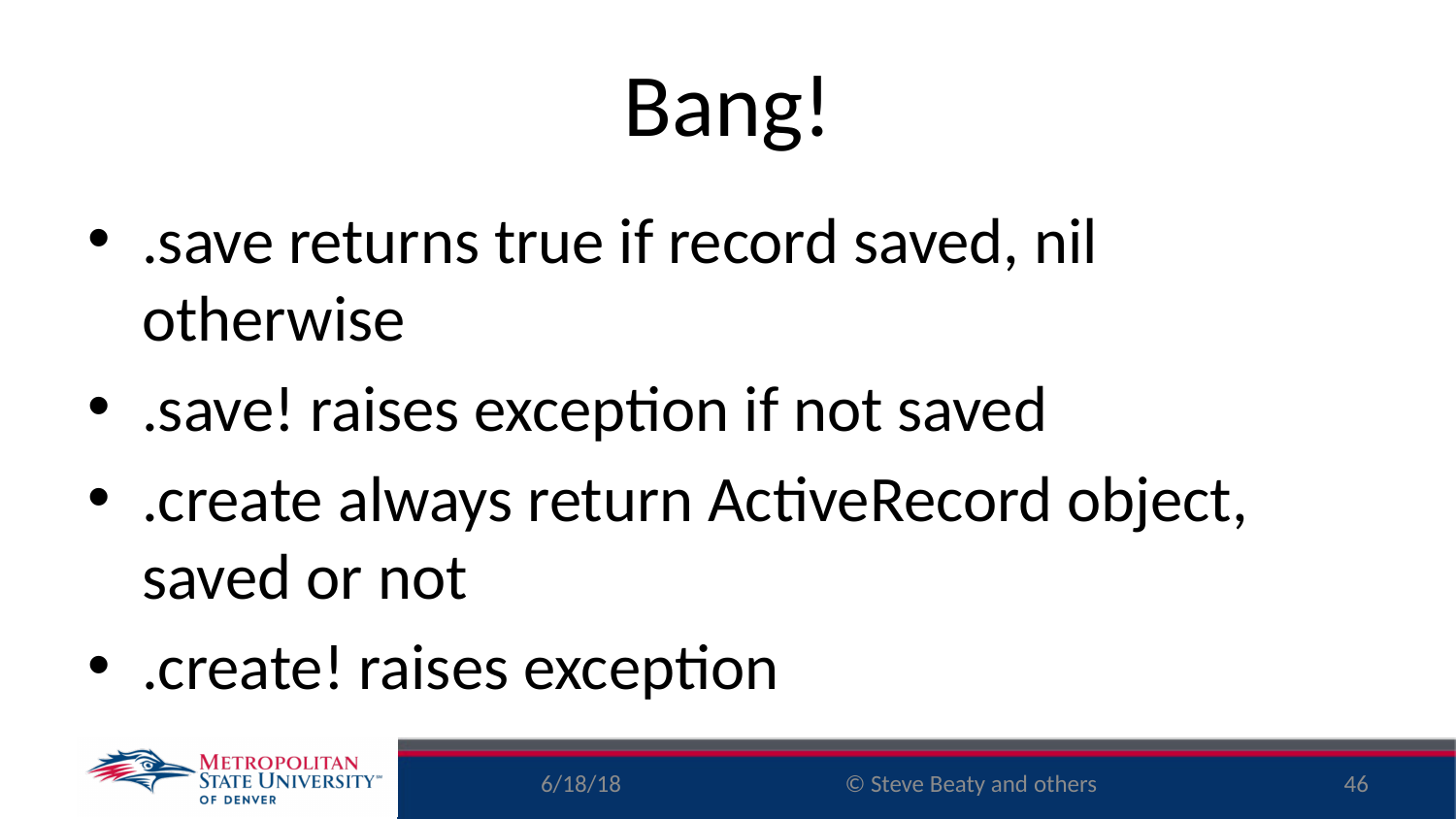

# Bang!
.save returns true if record saved, nil otherwise
.save! raises exception if not saved
.create always return ActiveRecord object, saved or not
.create! raises exception
6/18/18
46
© Steve Beaty and others